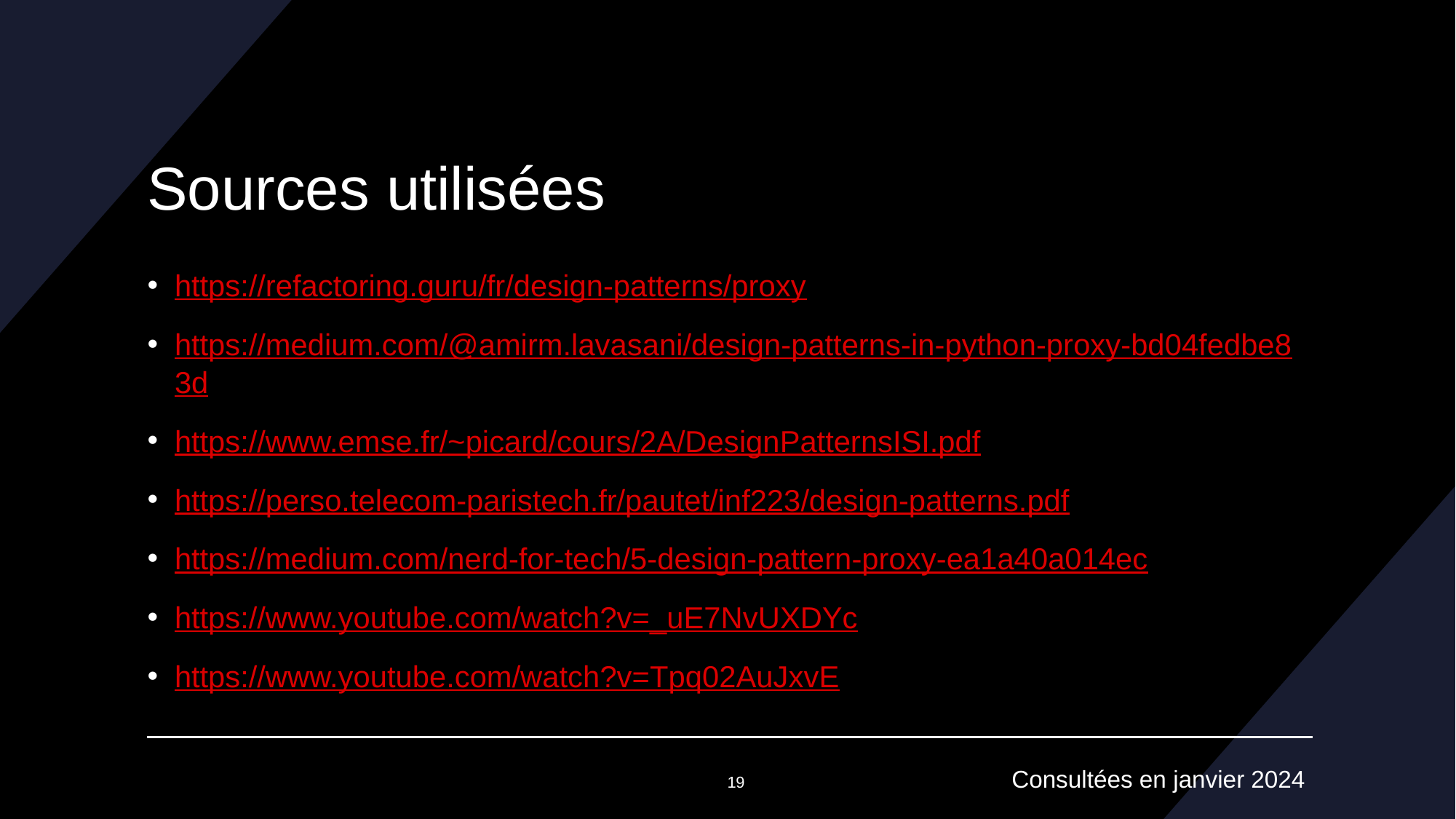

# Sources utilisées
https://refactoring.guru/fr/design-patterns/proxy
https://medium.com/@amirm.lavasani/design-patterns-in-python-proxy-bd04fedbe83d
https://www.emse.fr/~picard/cours/2A/DesignPatternsISI.pdf
https://perso.telecom-paristech.fr/pautet/inf223/design-patterns.pdf
https://medium.com/nerd-for-tech/5-design-pattern-proxy-ea1a40a014ec
https://www.youtube.com/watch?v=_uE7NvUXDYc
https://www.youtube.com/watch?v=Tpq02AuJxvE

                                    19                Consultées en janvier 2024